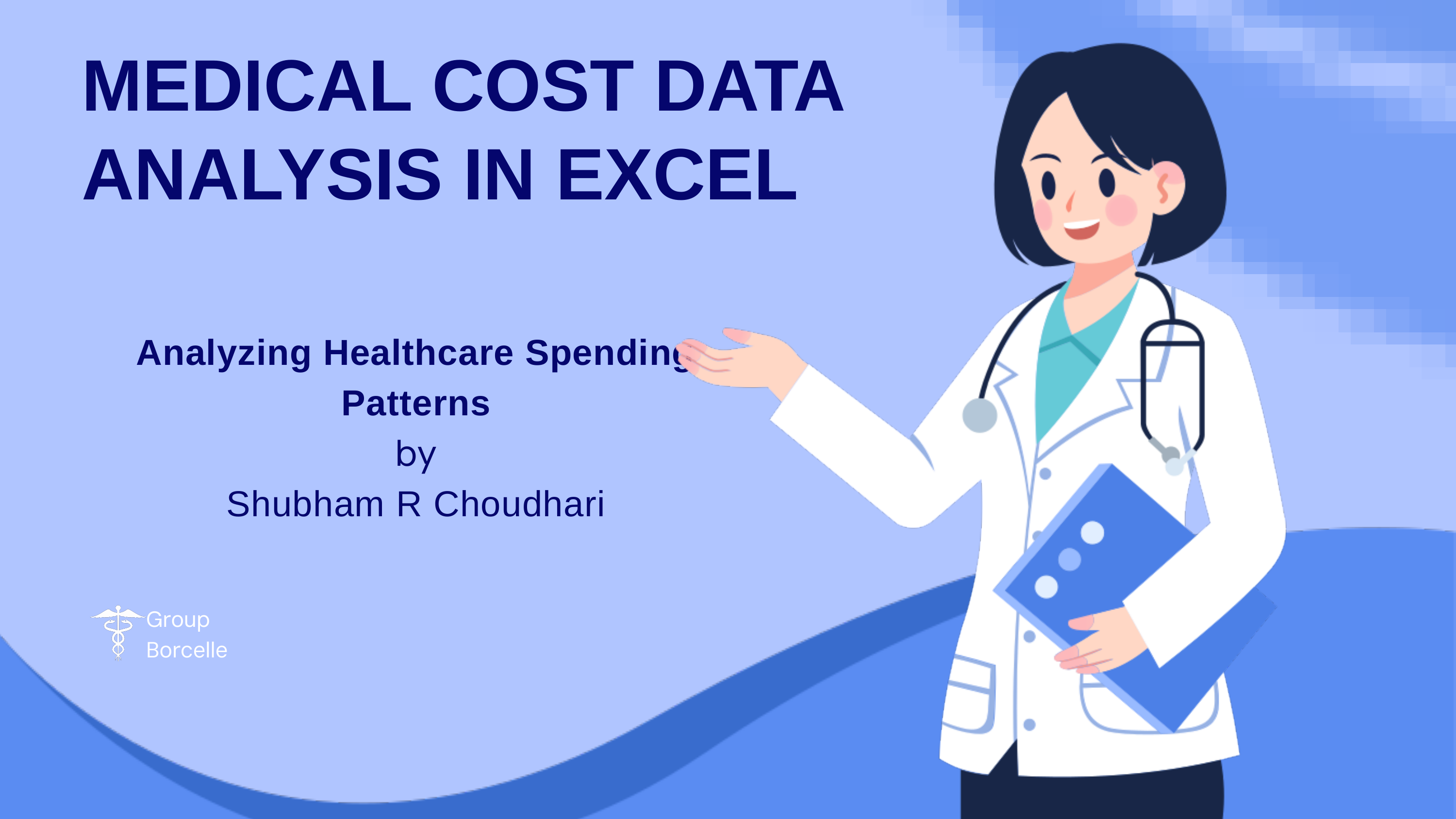

MEDICAL COST DATA ANALYSIS IN EXCEL

Analyzing Healthcare Spending Patterns
by
Shubham R Choudhari

Group Borcelle